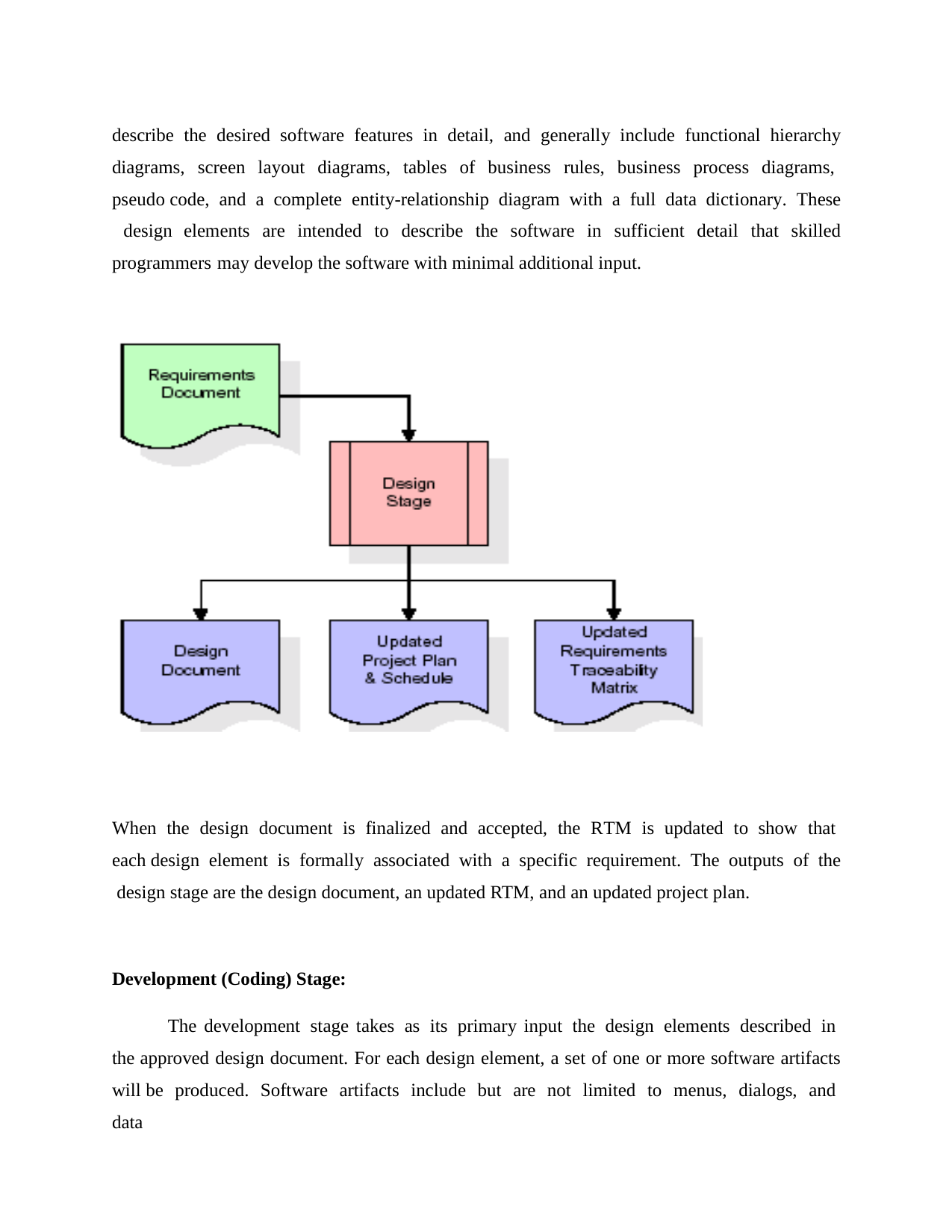

describe  the  desired  software  features  in  detail,  and  generally  include  functional  hierarchy diagrams,  screen  layout  diagrams,  tables  of  business  rules,  business  process  diagrams,  pseudo code,  and  a  complete  entity-relationship  diagram  with  a  full  data  dictionary.  These  design elements are intended to describe the software in sufficient detail that skilled programmers may develop the software with minimal additional input.

When  the  design  document  is  finalized  and  accepted,  the  RTM  is  updated  to  show  that  each design  element  is  formally  associated  with  a  specific  requirement.  The  outputs  of  the  design stage are the design document, an updated RTM, and an updated project plan.
Development (Coding) Stage:
The development  stage takes  as  its  primary input  the  design  elements  described  in  the approved design document. For each design element, a set of one or more software artifacts will be  produced.  Software  artifacts  include  but  are  not  limited  to  menus,  dialogs,  and  data